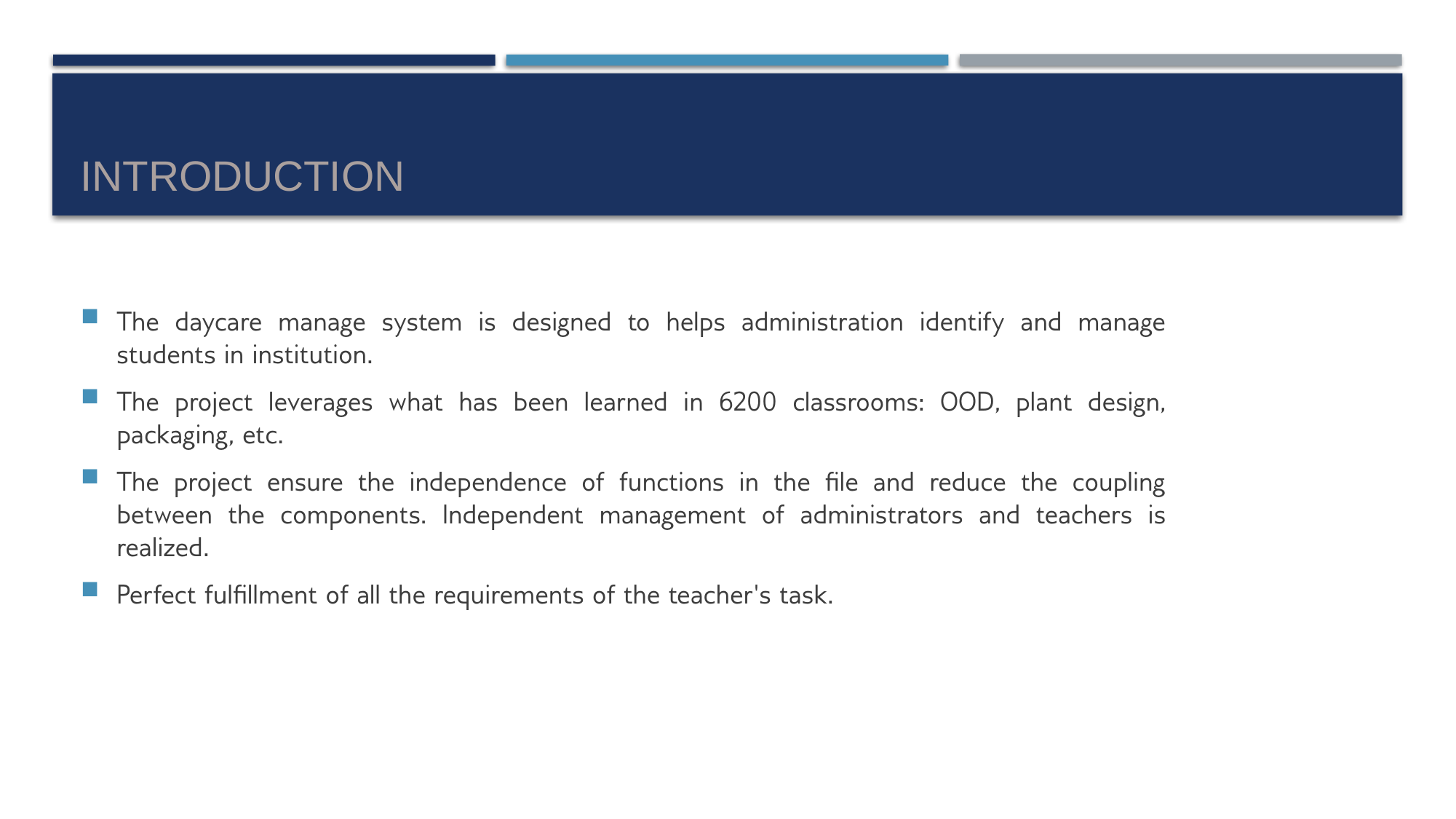

# Introduction
The daycare manage system is designed to helps administration identify and manage students in institution.
The project leverages what has been learned in 6200 classrooms: OOD, plant design, packaging, etc.
The project ensure the independence of functions in the file and reduce the coupling between the components. Independent management of administrators and teachers is realized.
Perfect fulfillment of all the requirements of the teacher's task.